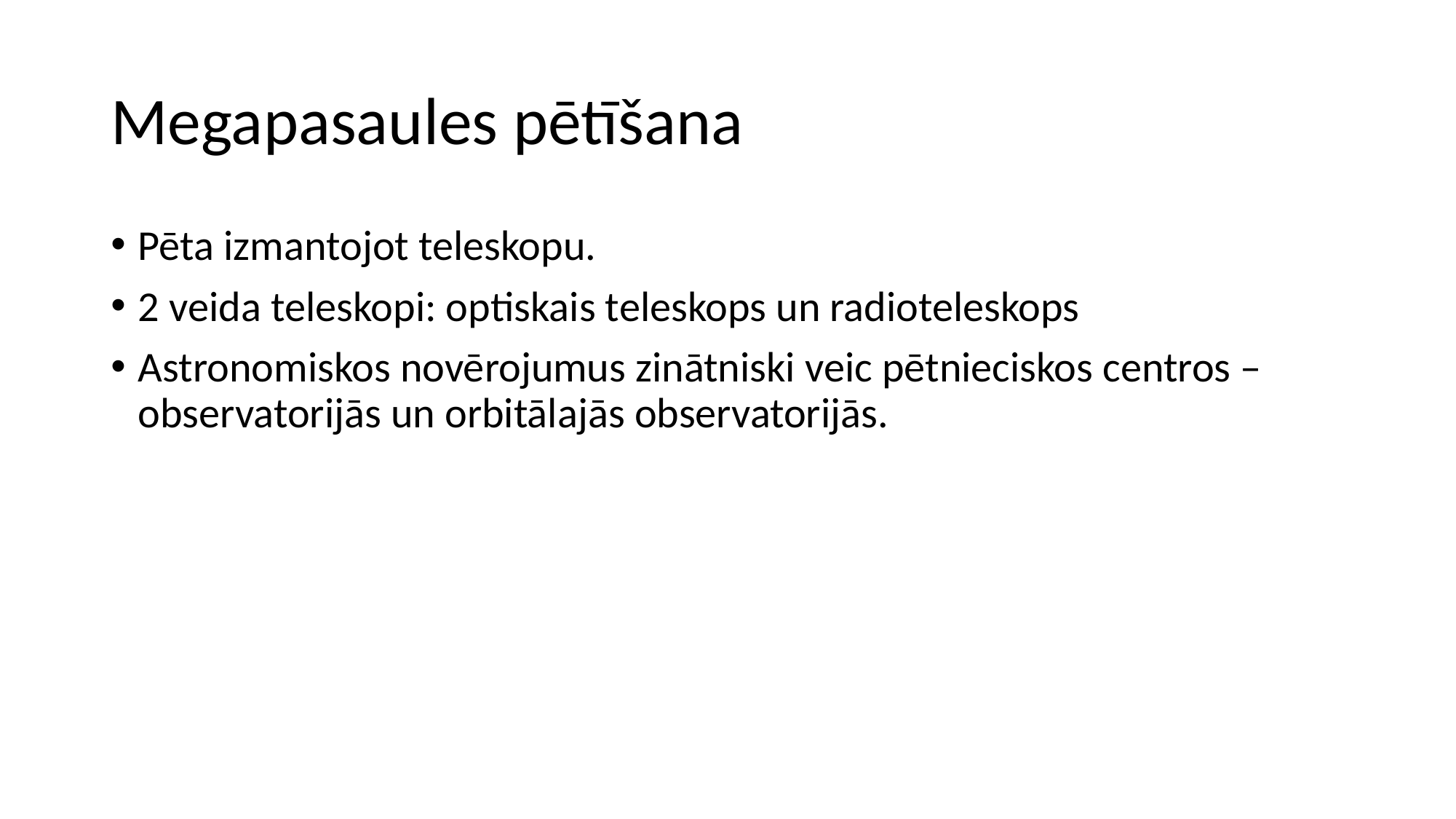

# Megapasaules pētīšana
Pēta izmantojot teleskopu.
2 veida teleskopi: optiskais teleskops un radioteleskops
Astronomiskos novērojumus zinātniski veic pētnieciskos centros – observatorijās un orbitālajās observatorijās.